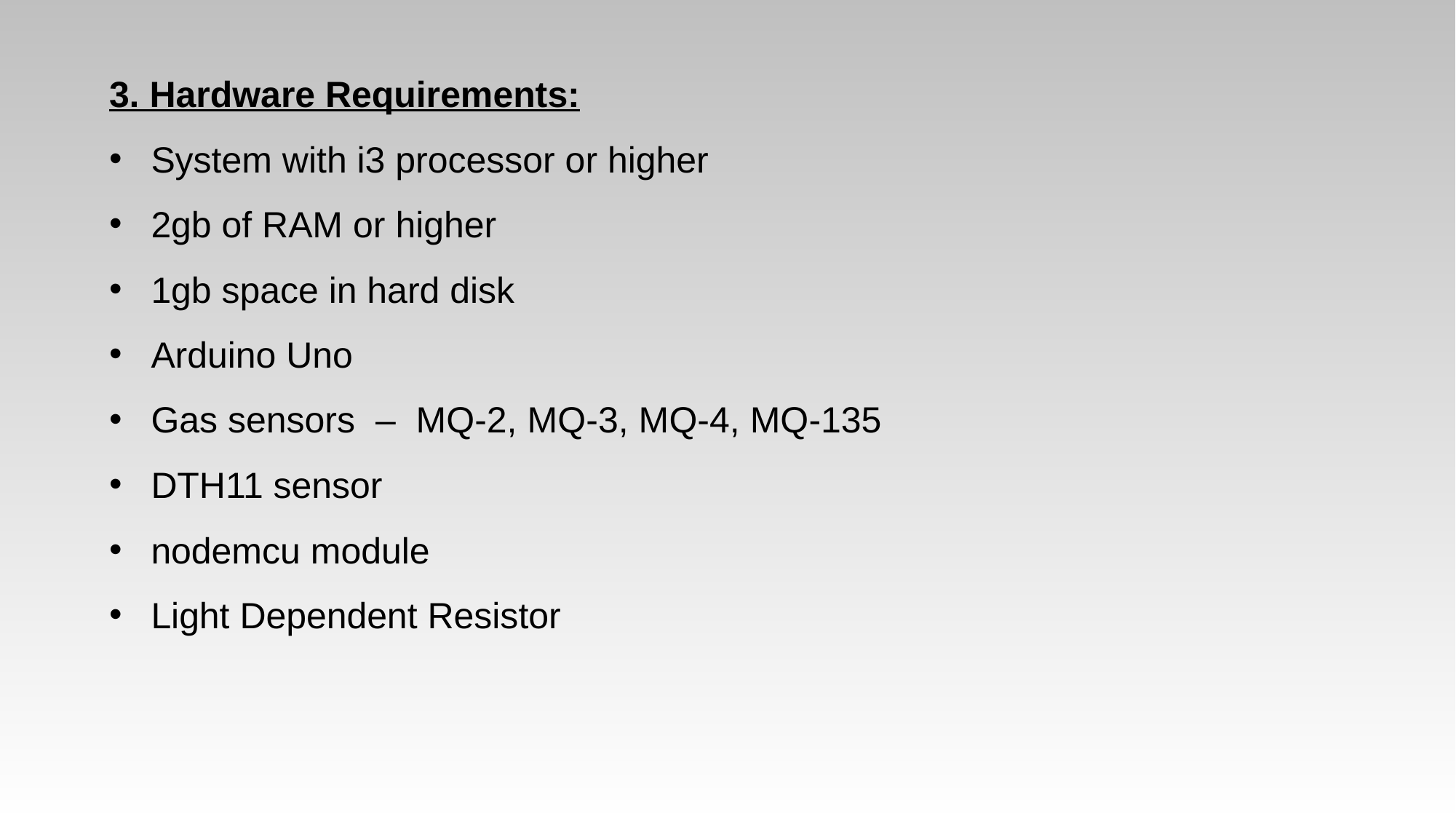

3. Hardware Requirements:
System with i3 processor or higher
2gb of RAM or higher
1gb space in hard disk
Arduino Uno
Gas sensors  –  MQ-2, MQ-3, MQ-4, MQ-135
DTH11 sensor
nodemcu module
Light Dependent Resistor